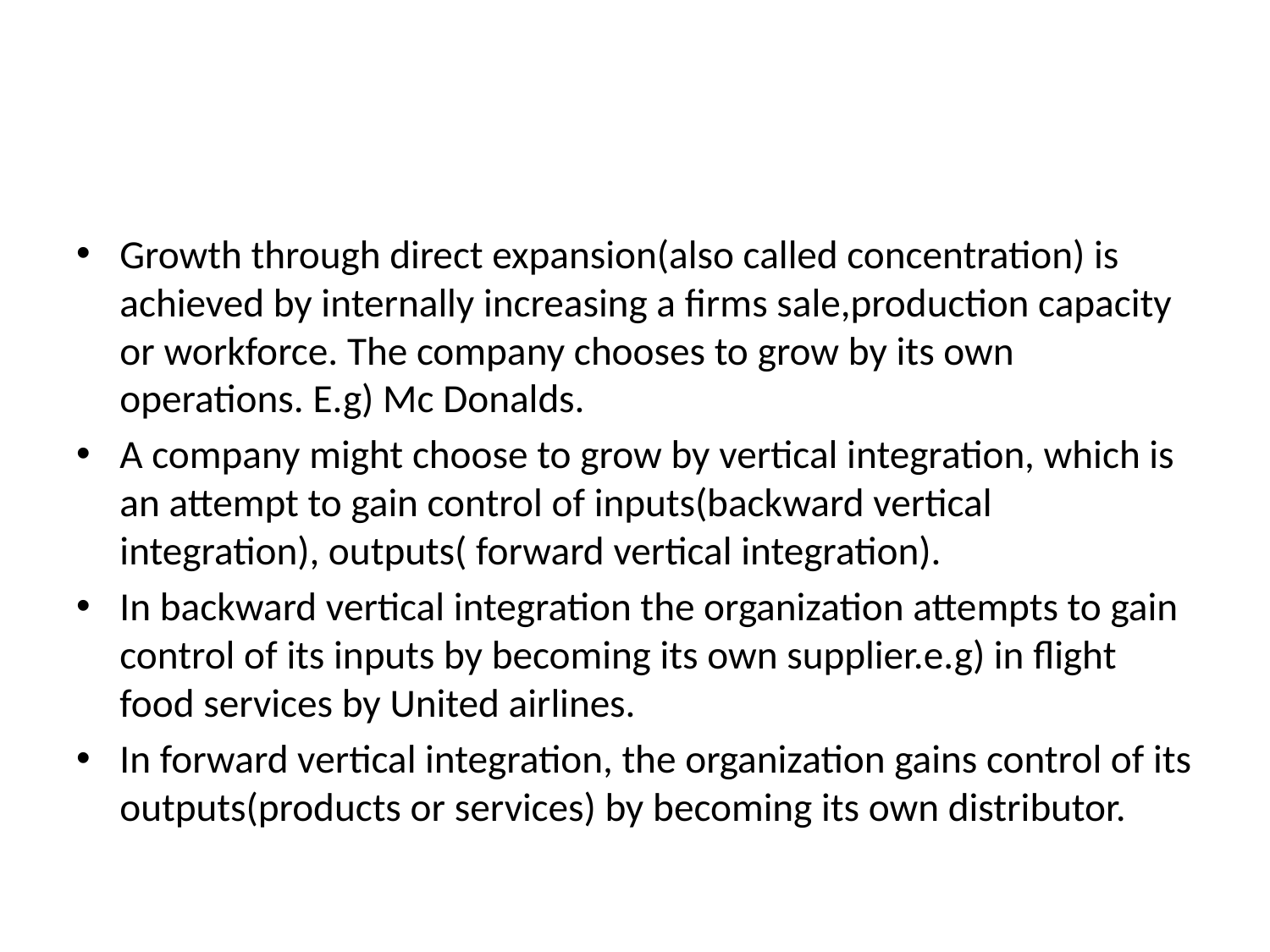

#
Growth through direct expansion(also called concentration) is achieved by internally increasing a firms sale,production capacity or workforce. The company chooses to grow by its own operations. E.g) Mc Donalds.
A company might choose to grow by vertical integration, which is an attempt to gain control of inputs(backward vertical integration), outputs( forward vertical integration).
In backward vertical integration the organization attempts to gain control of its inputs by becoming its own supplier.e.g) in flight food services by United airlines.
In forward vertical integration, the organization gains control of its outputs(products or services) by becoming its own distributor.